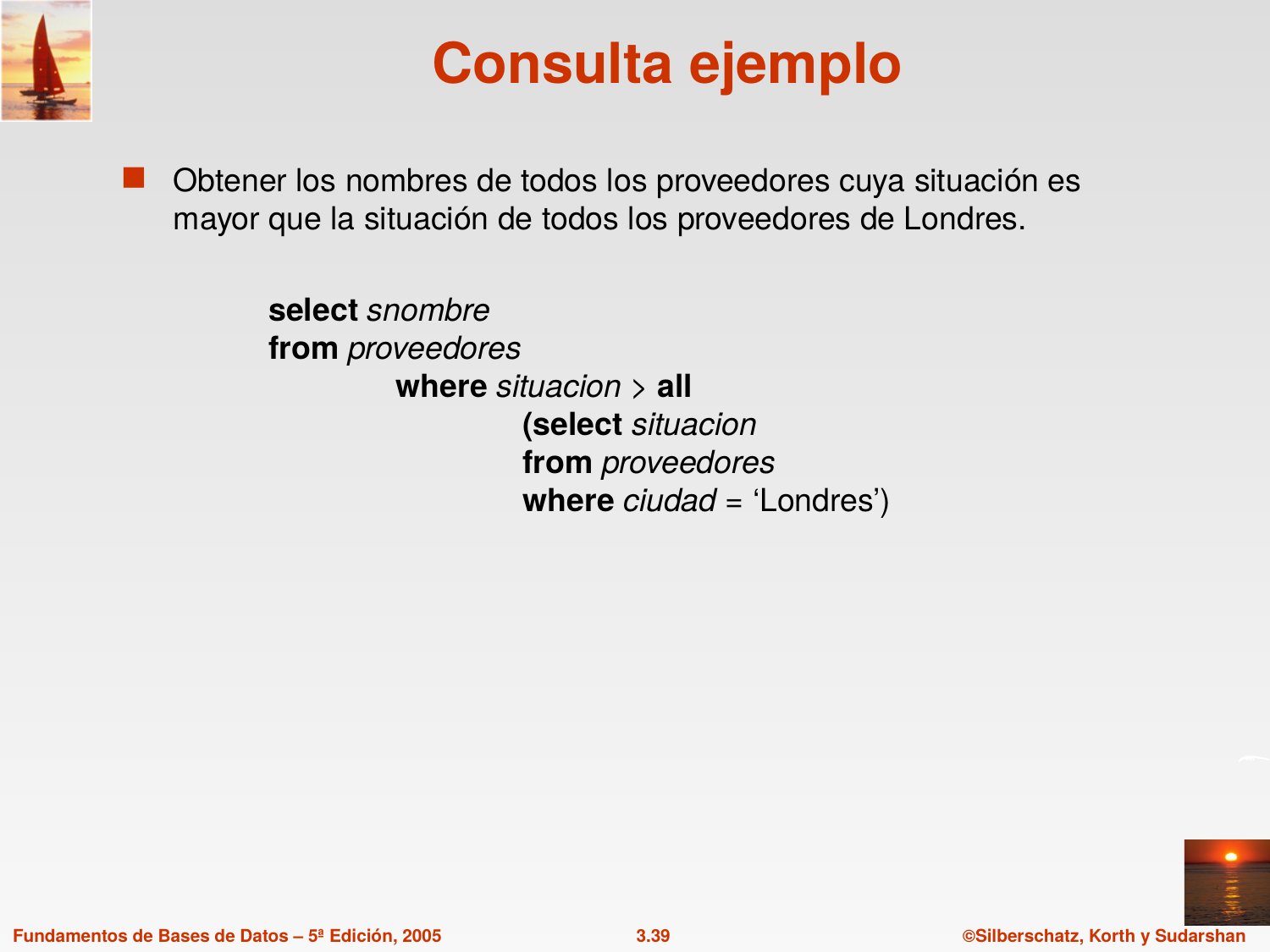

# Consulta ejemplo
Obtener los nombres de todos los proveedores cuya situación es mayor que la situación de todos los proveedores de Londres.
select snombre
from proveedores
	where situacion > all
		(select situacion
		from proveedores
		where ciudad = ‘Londres’)